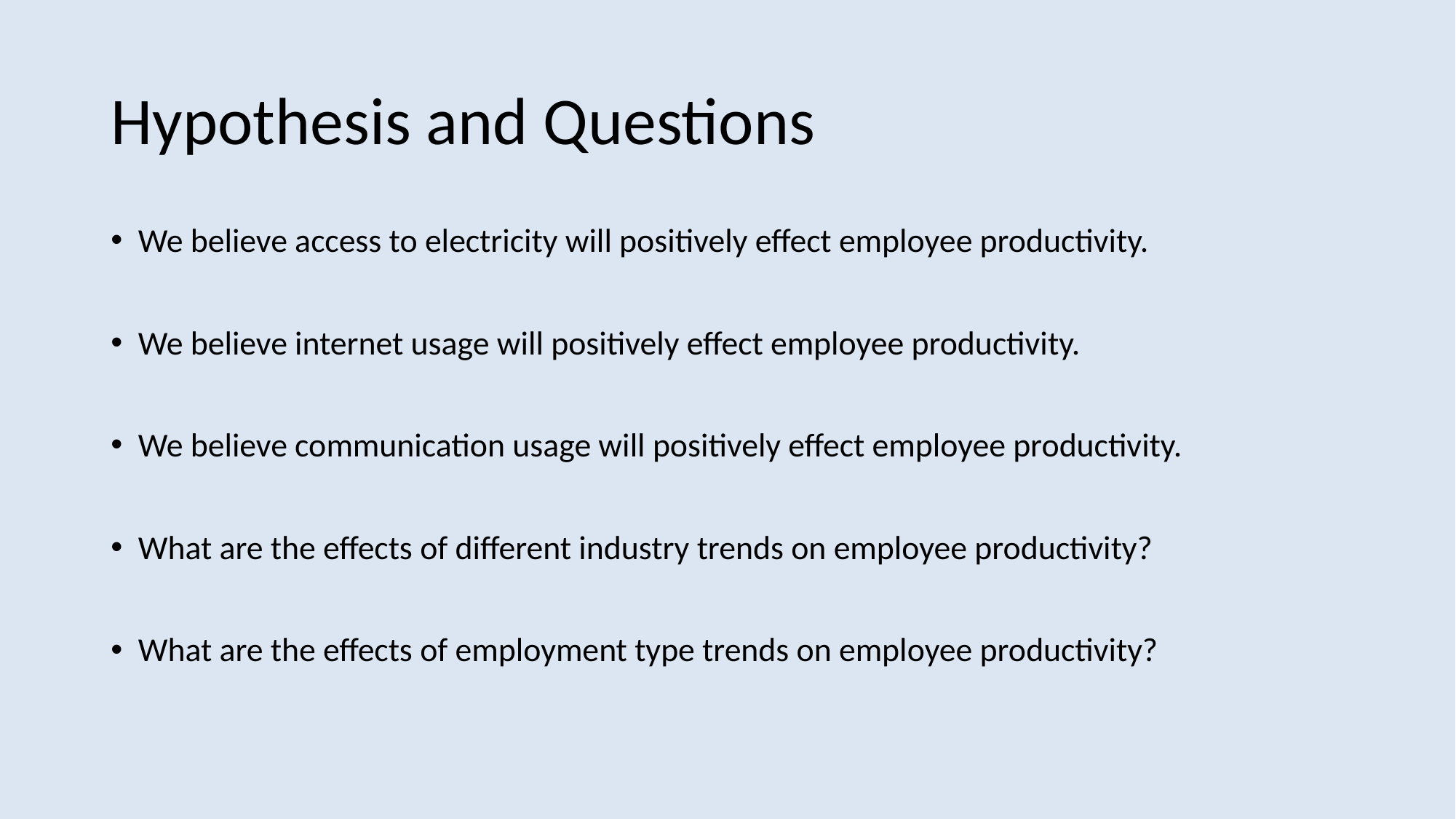

# Hypothesis and Questions
We believe access to electricity will positively effect employee productivity.

We believe internet usage will positively effect employee productivity.

We believe communication usage will positively effect employee productivity.

What are the effects of different industry trends on employee productivity?

What are the effects of employment type trends on employee productivity?